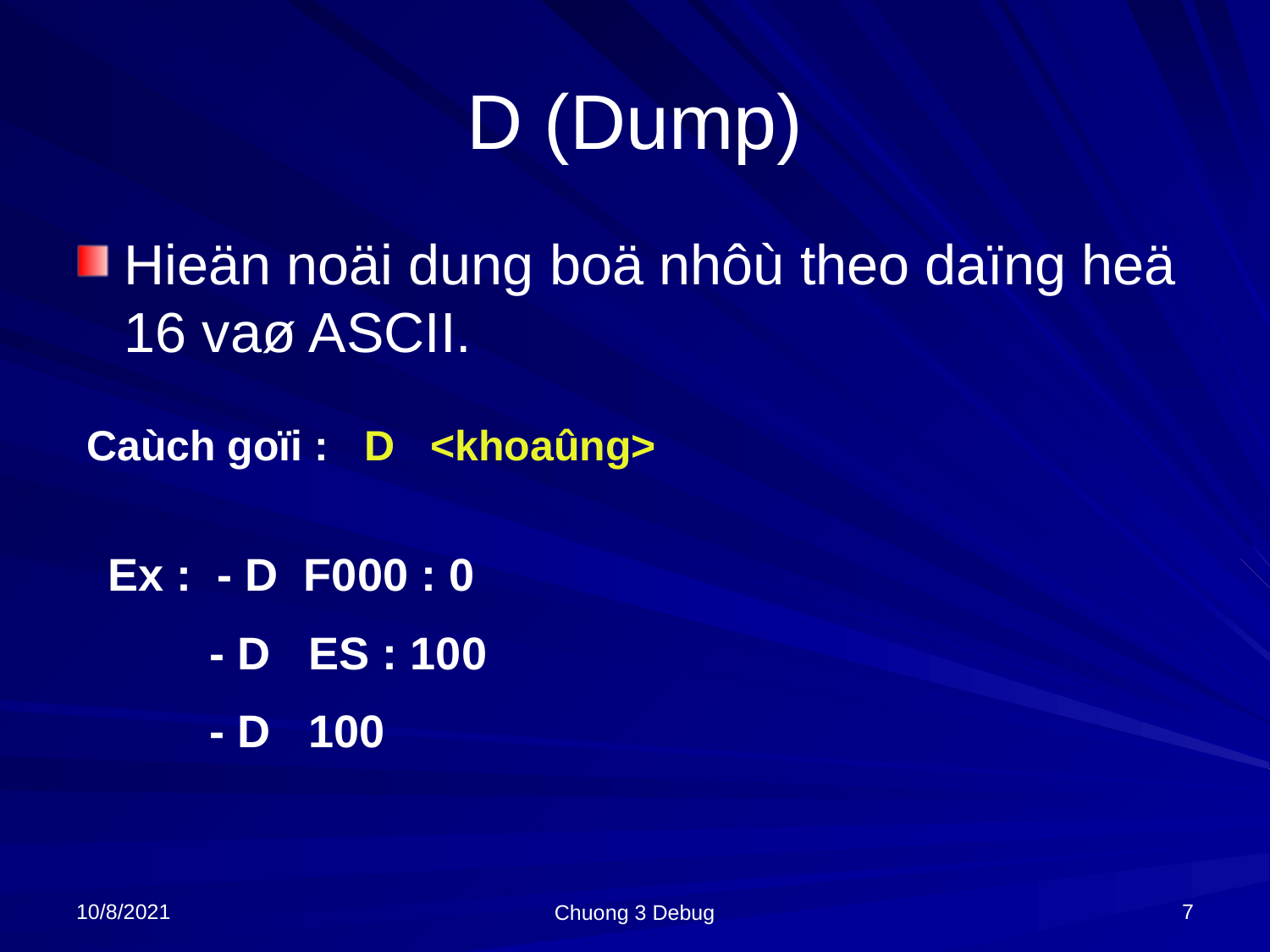

# D (Dump)
Hieän noäi dung boä nhôù theo daïng heä 16 vaø ASCII.
Caùch goïi :   D   <khoaûng>
Ex :  - D  F000 : 0
        - D   ES : 100
        - D   100
10/8/2021
7
Chuong 3 Debug